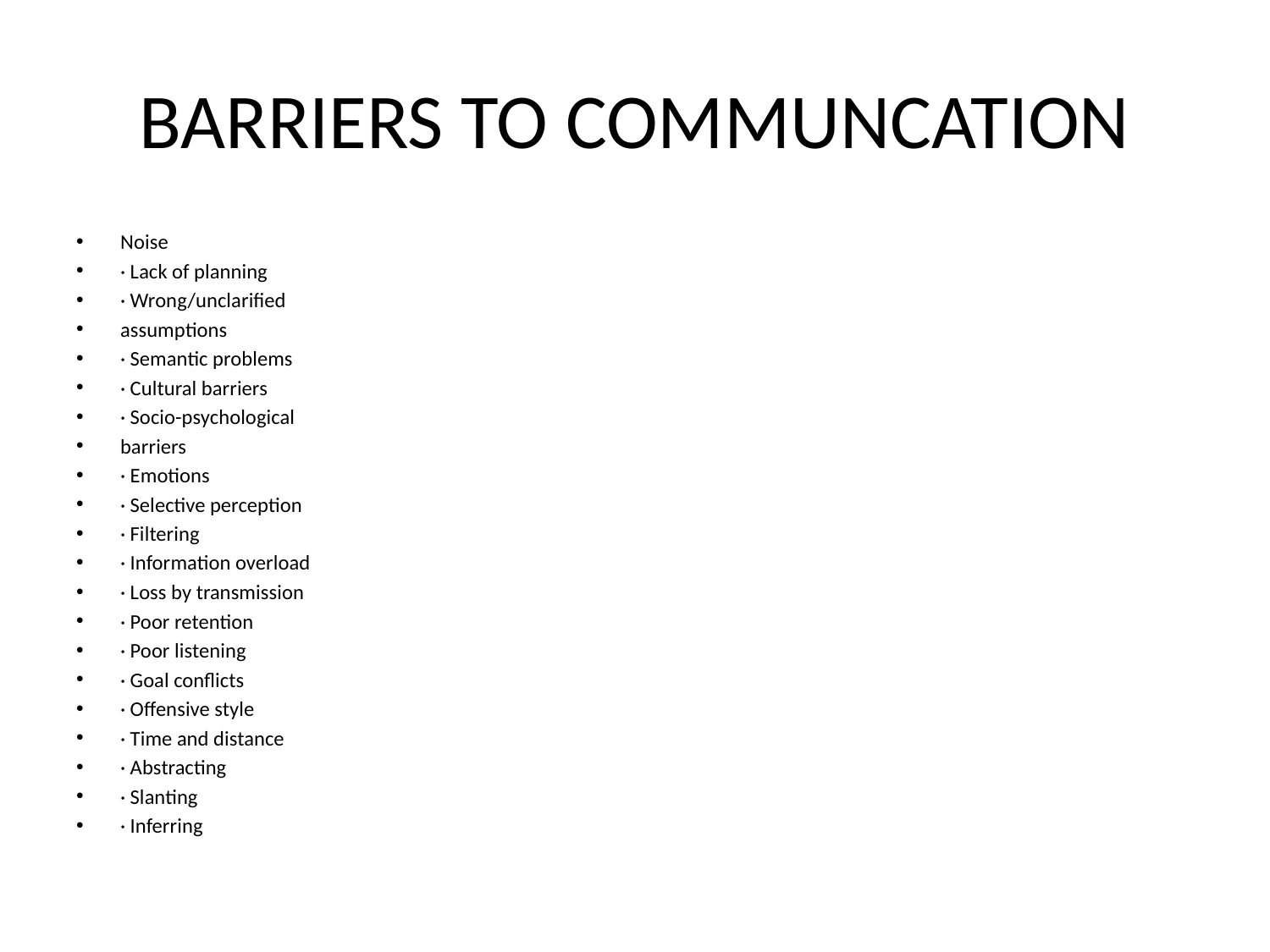

# BARRIERS TO COMMUNCATION
Noise
· Lack of planning
· Wrong/unclarified
assumptions
· Semantic problems
· Cultural barriers
· Socio-psychological
barriers
· Emotions
· Selective perception
· Filtering
· Information overload
· Loss by transmission
· Poor retention
· Poor listening
· Goal conflicts
· Offensive style
· Time and distance
· Abstracting
· Slanting
· Inferring